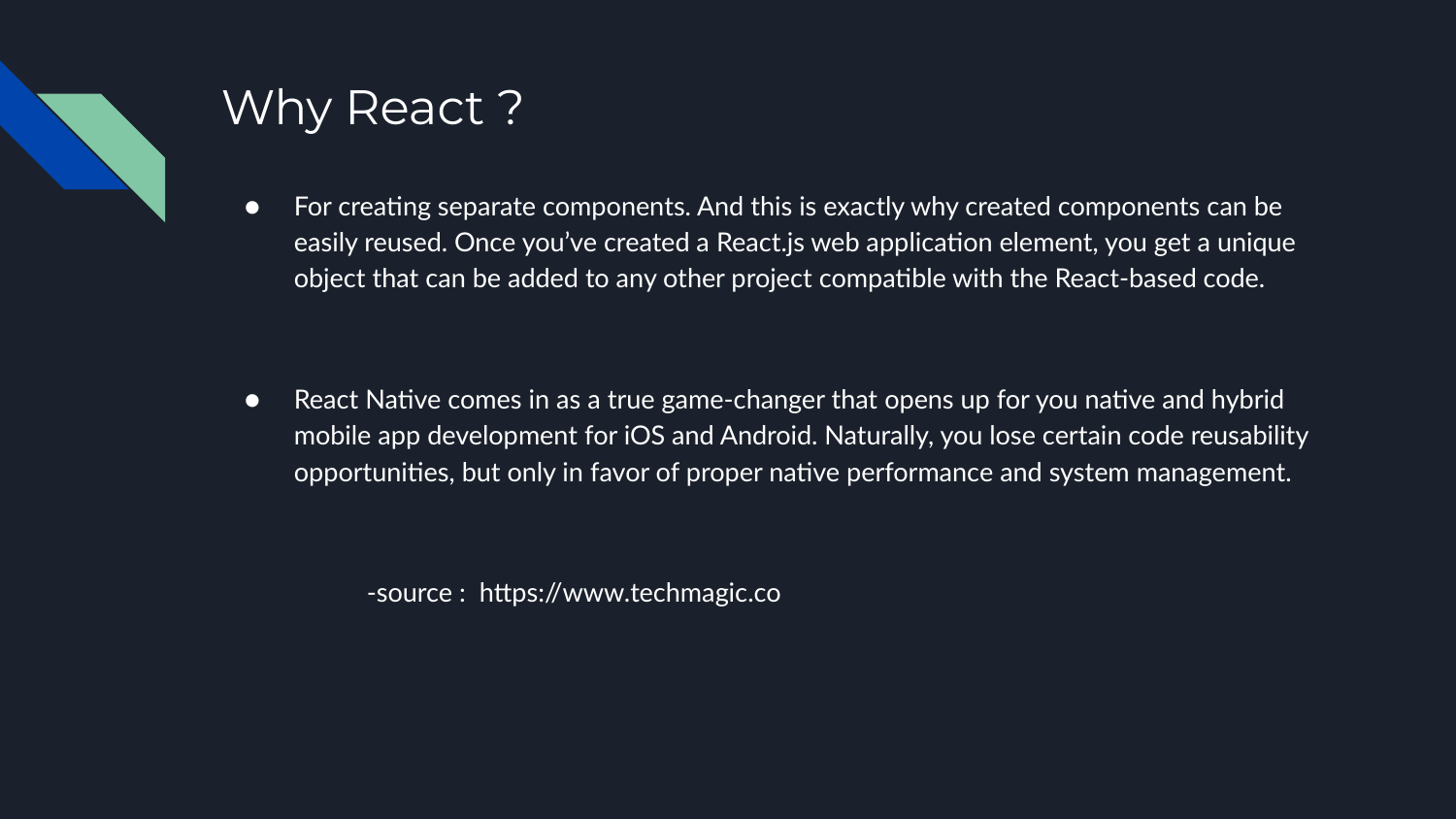

# Why React ?
For creating separate components. And this is exactly why created components can be easily reused. Once you’ve created a React.js web application element, you get a unique object that can be added to any other project compatible with the React-based code.

React Native comes in as a true game-changer that opens up for you native and hybrid mobile app development for iOS and Android. Naturally, you lose certain code reusability opportunities, but only in favor of proper native performance and system management.

	-source :  https://www.techmagic.co